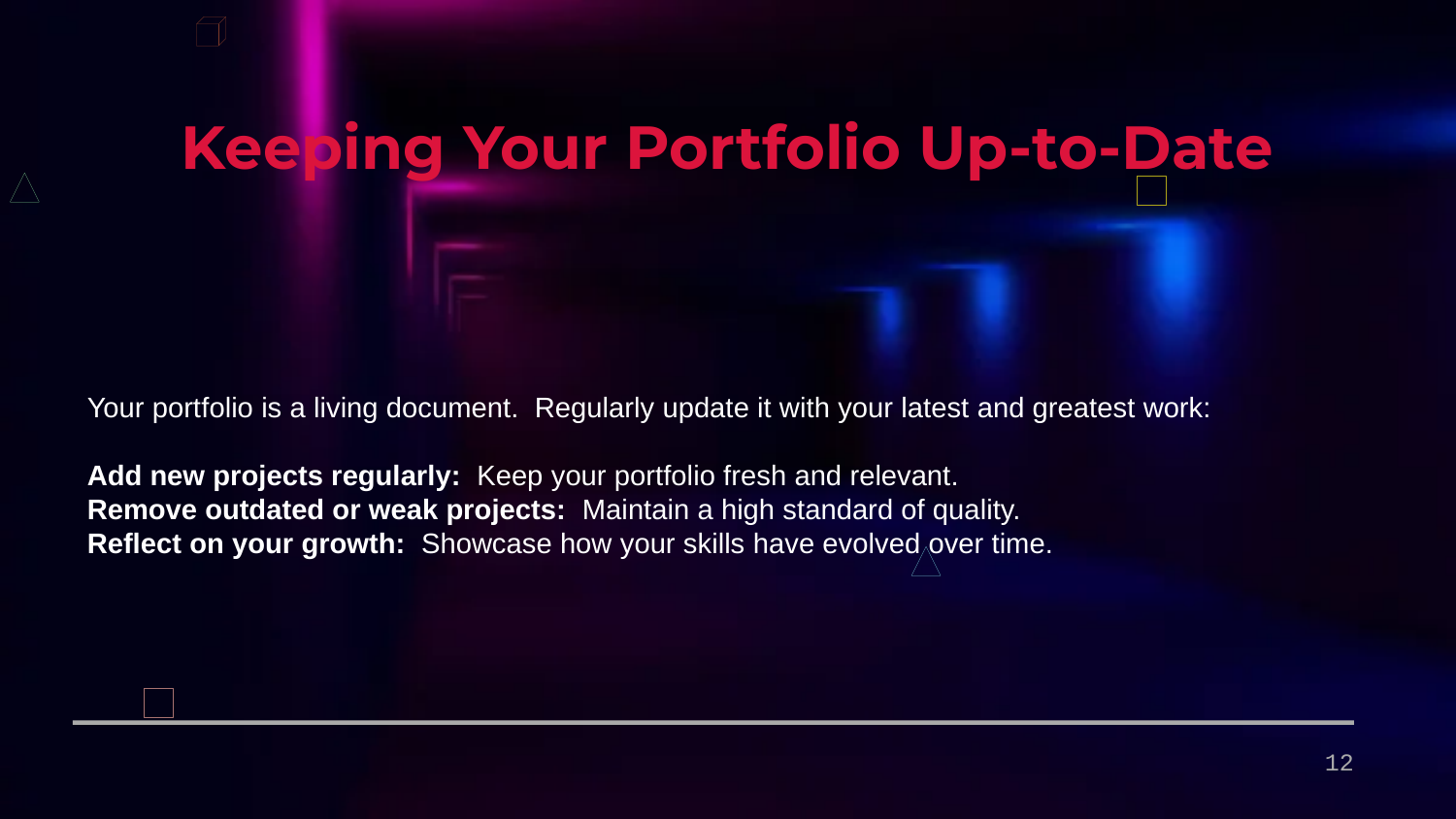

Keeping Your Portfolio Up-to-Date

Your portfolio is a living document.  Regularly update it with your latest and greatest work:

Add new projects regularly:  Keep your portfolio fresh and relevant.
Remove outdated or weak projects:  Maintain a high standard of quality.
Reflect on your growth:  Showcase how your skills have evolved over time.

12